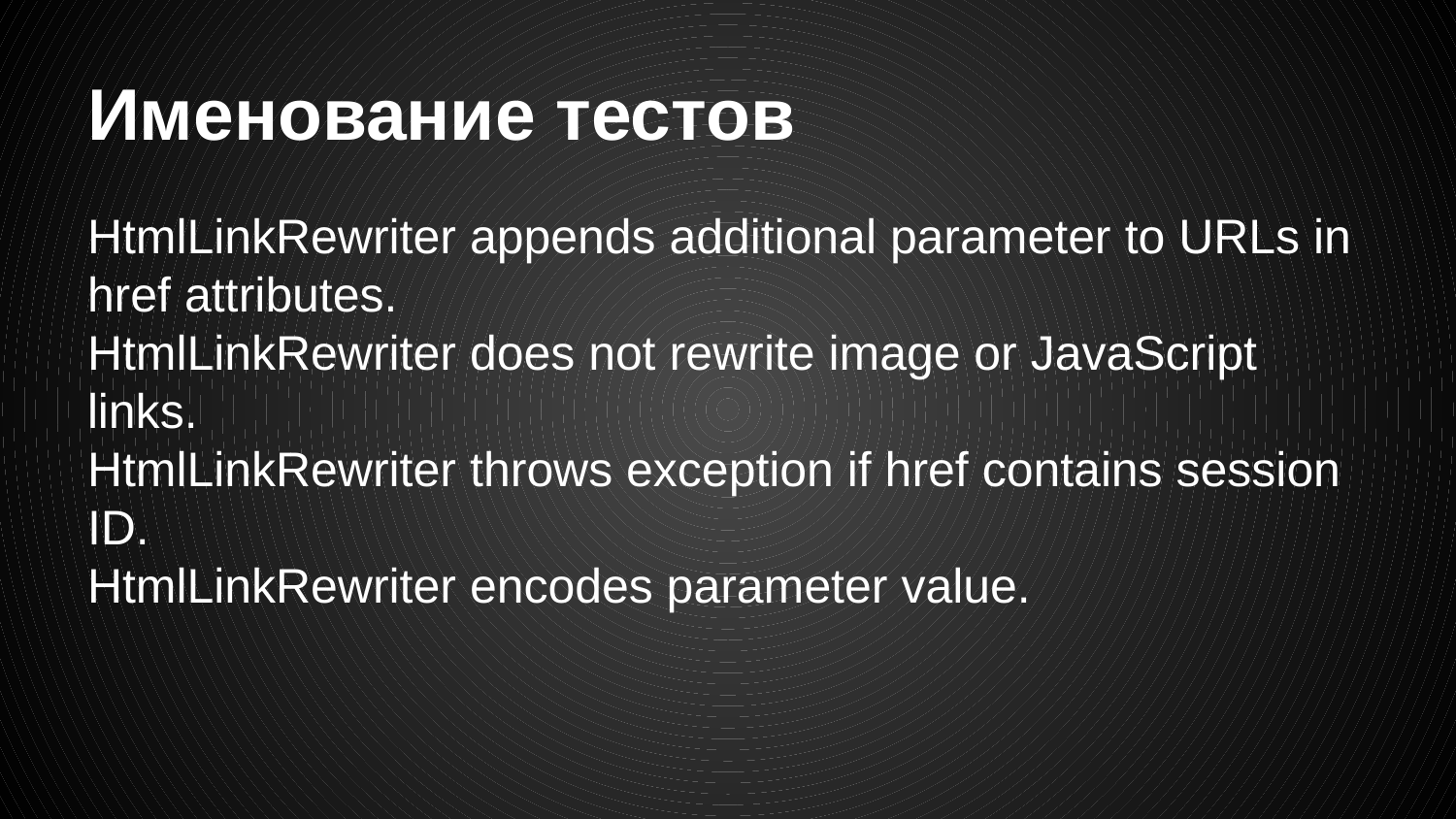

# Именование тестов
HtmlLinkRewriter appends additional parameter to URLs in href attributes.
HtmlLinkRewriter does not rewrite image or JavaScript links.
HtmlLinkRewriter throws exception if href contains session ID.
HtmlLinkRewriter encodes parameter value.